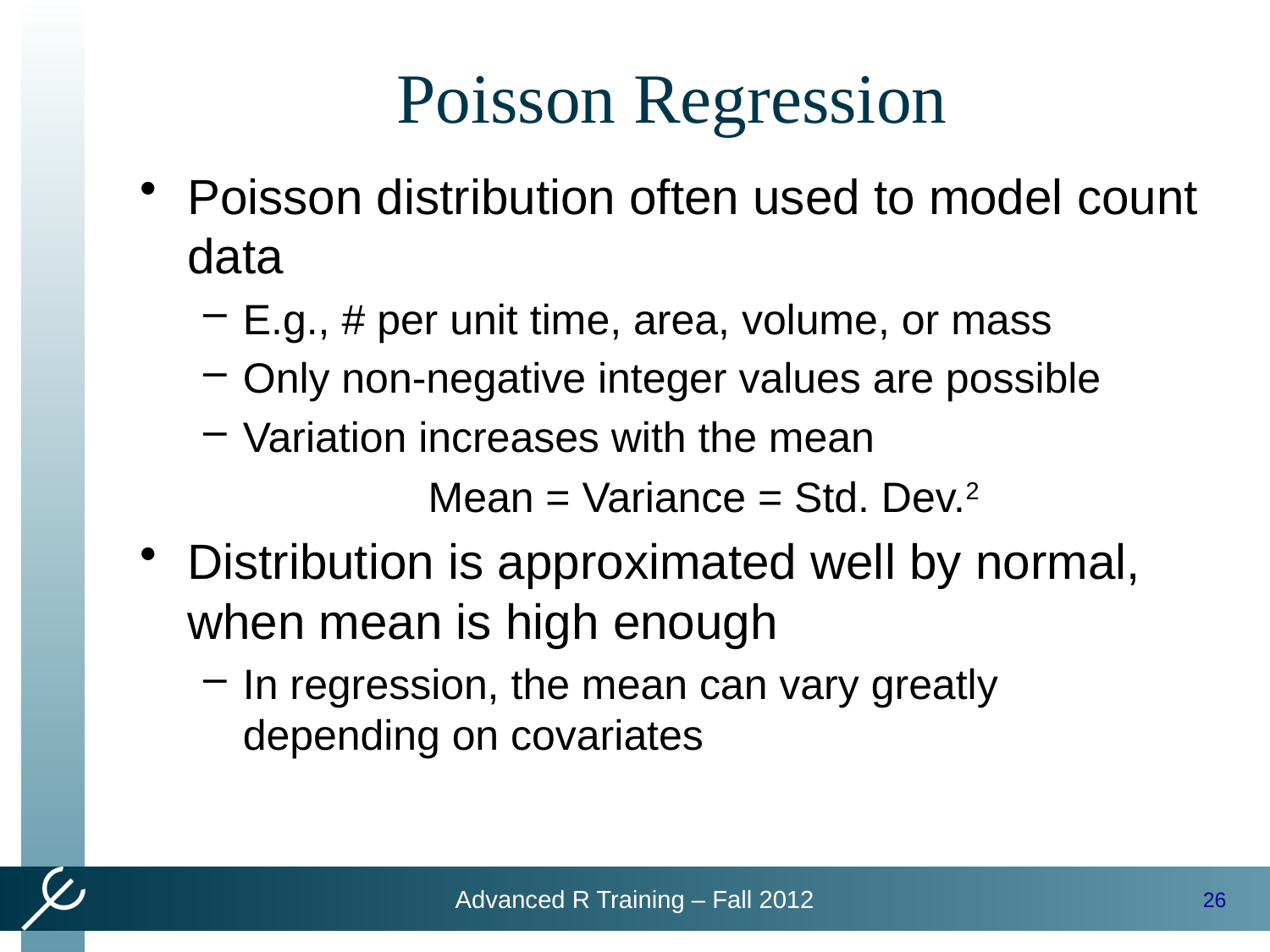

# Poisson Regression
Poisson distribution often used to model count data
E.g., # per unit time, area, volume, or mass
Only non-negative integer values are possible
Variation increases with the mean
Mean = Variance = Std. Dev.2
Distribution is approximated well by normal, when mean is high enough
In regression, the mean can vary greatly depending on covariates